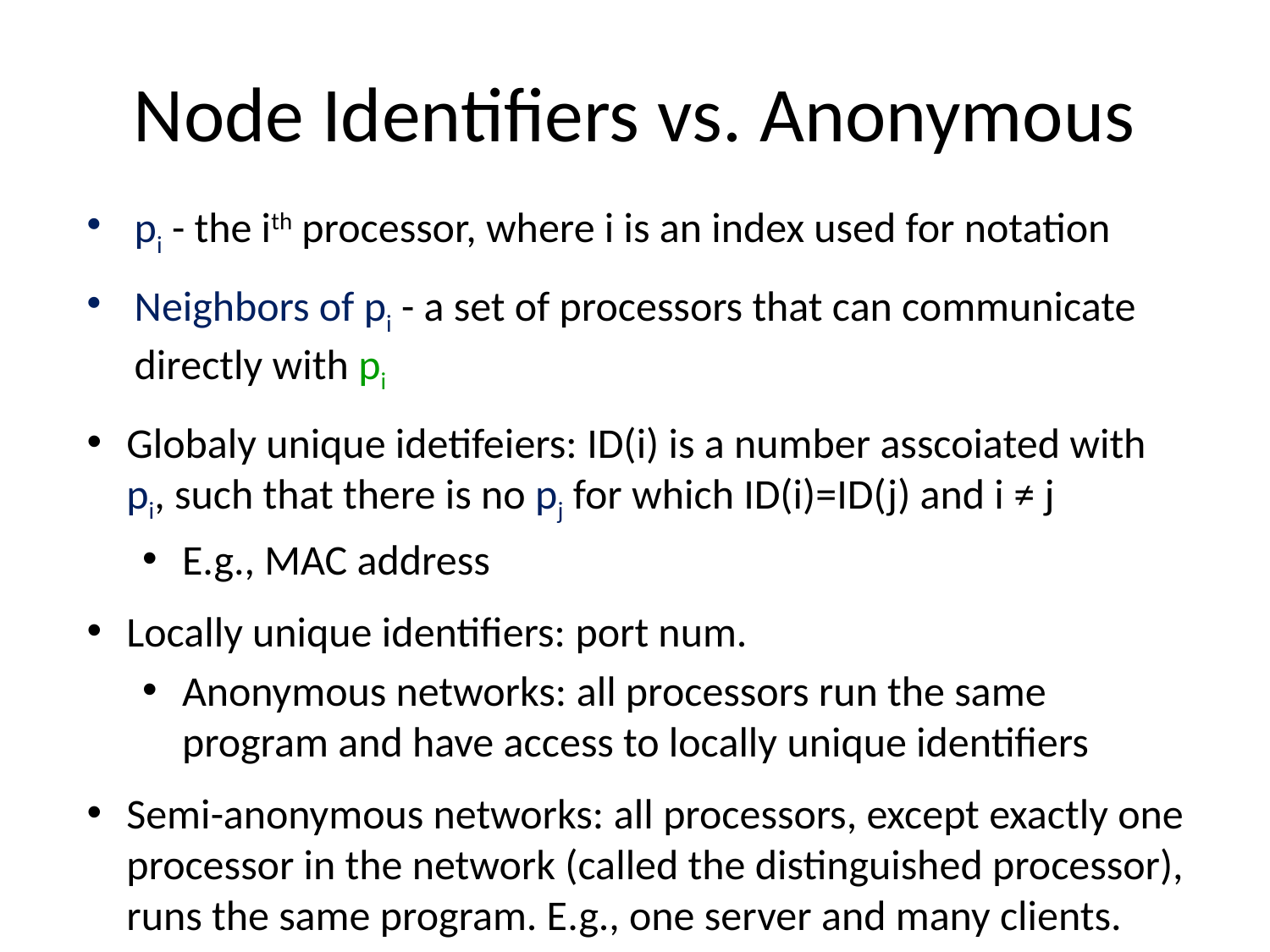

# Node Identifiers vs. Anonymous
pi - the ith processor, where i is an index used for notation
Neighbors of pi - a set of processors that can communicate directly with pi
Globaly unique idetifeiers: ID(i) is a number asscoiated with pi, such that there is no pj for which ID(i)=ID(j) and i ≠ j
E.g., MAC address
Locally unique identifiers: port num.
Anonymous networks: all processors run the same program and have access to locally unique identifiers
Semi-anonymous networks: all processors, except exactly one processor in the network (called the distinguished processor), runs the same program. E.g., one server and many clients.
2-21
Chapter 2 - Definitions, Techniques and Paradigms